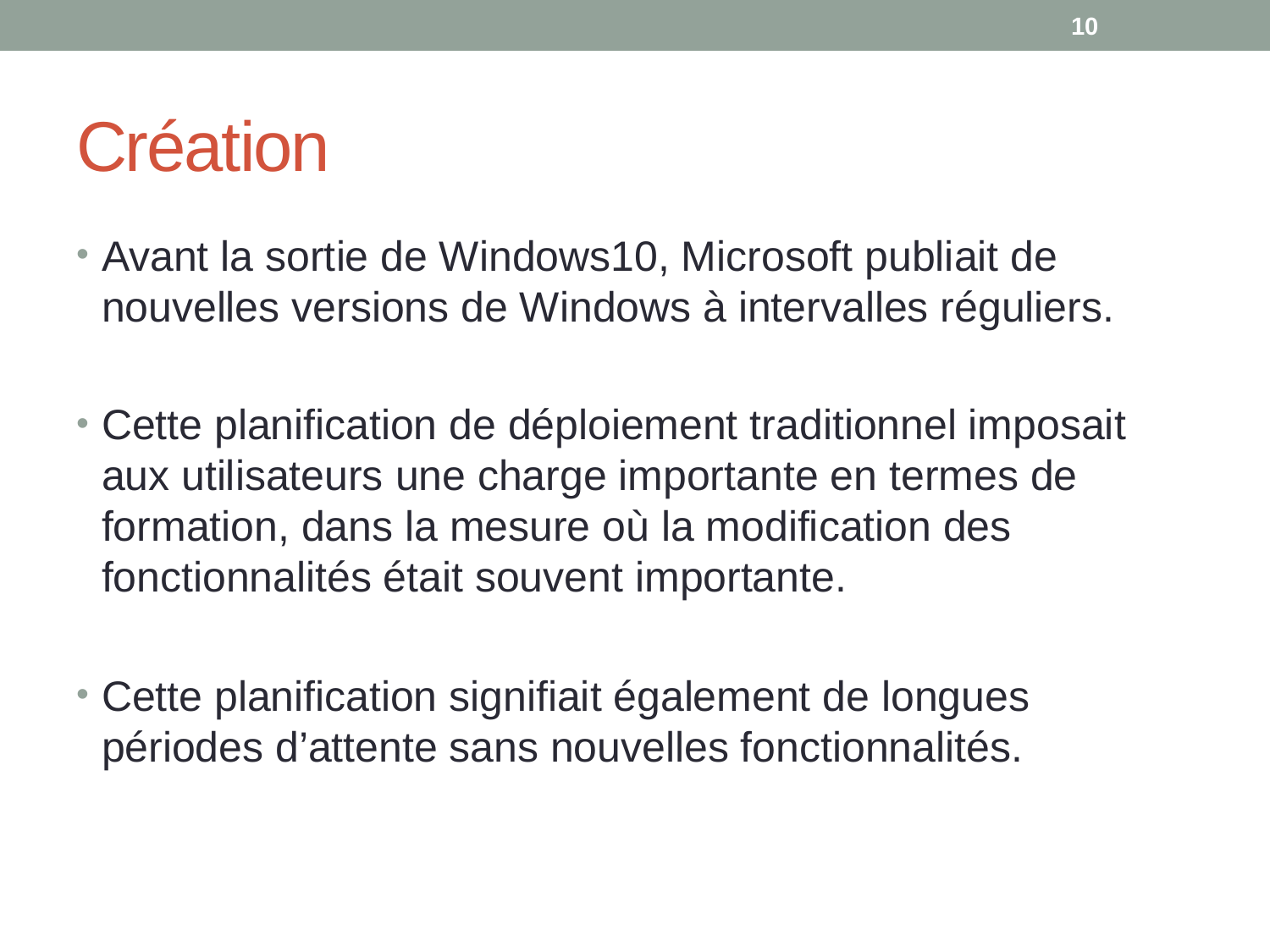

10
# Création
Avant la sortie de Windows10, Microsoft publiait de nouvelles versions de Windows à intervalles réguliers.

Cette planification de déploiement traditionnel imposait aux utilisateurs une charge importante en termes de formation, dans la mesure où la modification des fonctionnalités était souvent importante.

Cette planification signifiait également de longues périodes d’attente sans nouvelles fonctionnalités.